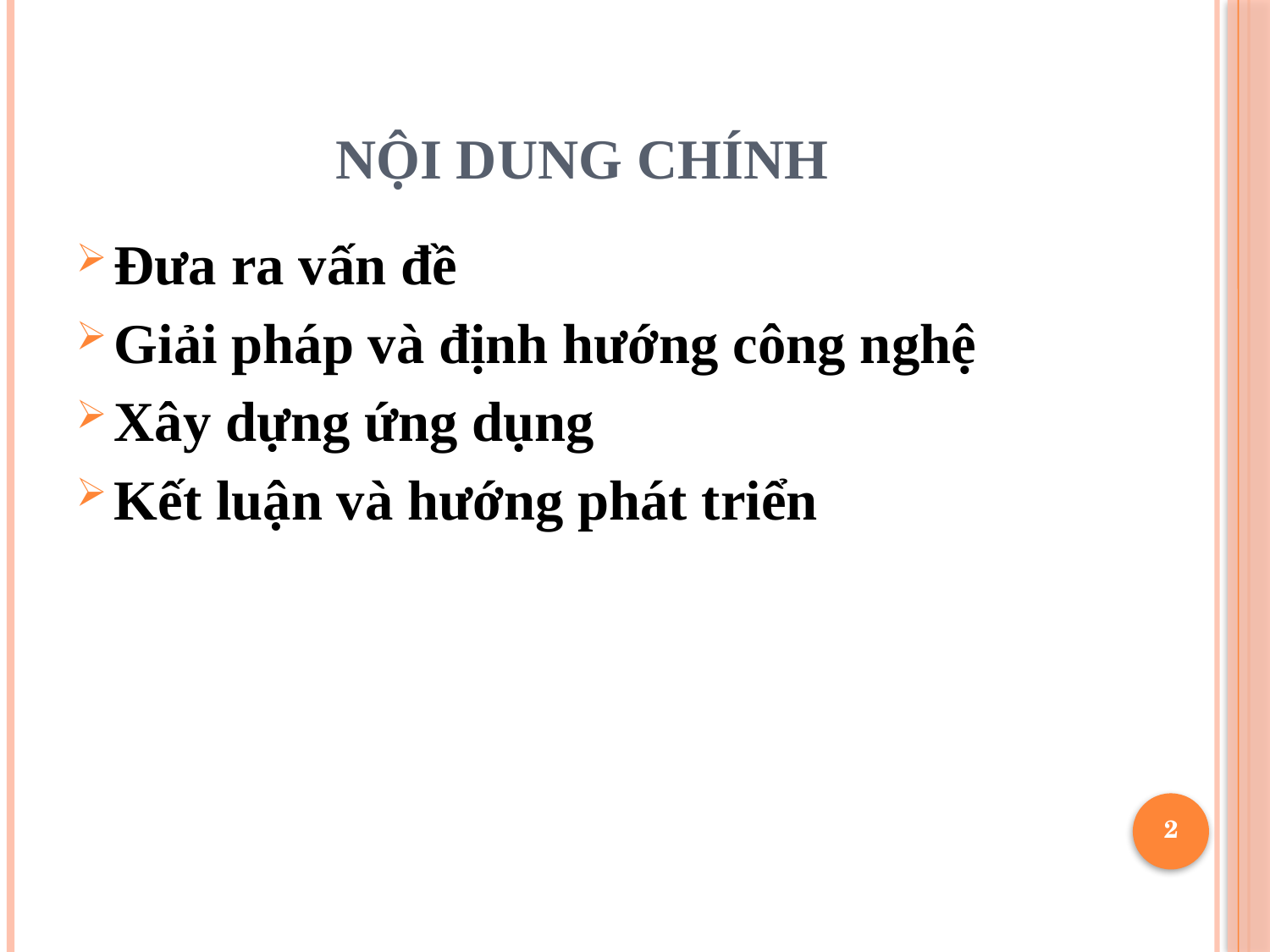

# NỘI DUNG CHÍNH
Đưa ra vấn đề
Giải pháp và định hướng công nghệ
Xây dựng ứng dụng
Kết luận và hướng phát triển
2